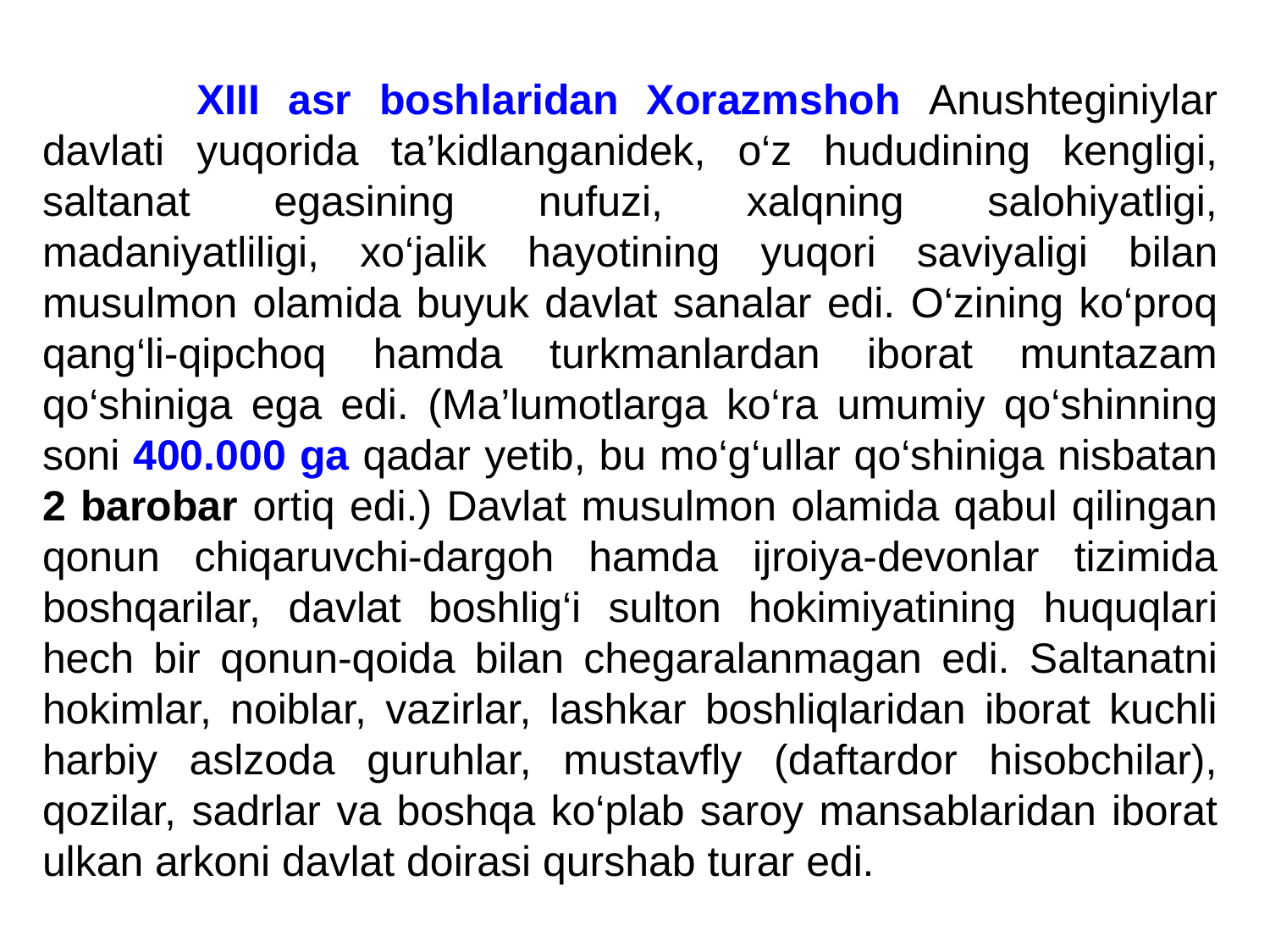

XIII asr boshlaridan Xorazmshoh Anushteginiylar davlati yuqorida ta’kidlanganidek, o‘z hududining kengligi, saltanat egasining nufuzi, xalqning salohiyatligi, madaniyatliligi, xo‘jalik hayotining yuqori saviyaligi bilan musulmon olamida buyuk davlat sanalar edi. O‘zining ko‘proq qang‘li-qipchoq hamda turkmanlardan iborat muntazam qo‘shiniga ega edi. (Ma’lumotlarga ko‘ra umumiy qo‘shinning soni 400.000 ga qadar yetib, bu mo‘g‘ullar qo‘shiniga nisbatan 2 barobar ortiq edi.) Davlat musulmon olamida qabul qilingan qonun chiqaruvchi-dargoh hamda ijroiya-devonlar tizimida boshqarilar, davlat boshlig‘i sulton hokimiyatining huquqlari hech bir qonun-qoida bilan chegaralanmagan edi. Saltanatni hokimlar, noiblar, vazirlar, lashkar boshliqlaridan iborat kuchli harbiy aslzoda guruhlar, mustavfly (daftardor hisobchilar), qozilar, sadrlar va boshqa ko‘plab saroy mansablaridan iborat ulkan arkoni davlat doirasi qurshab turar edi.